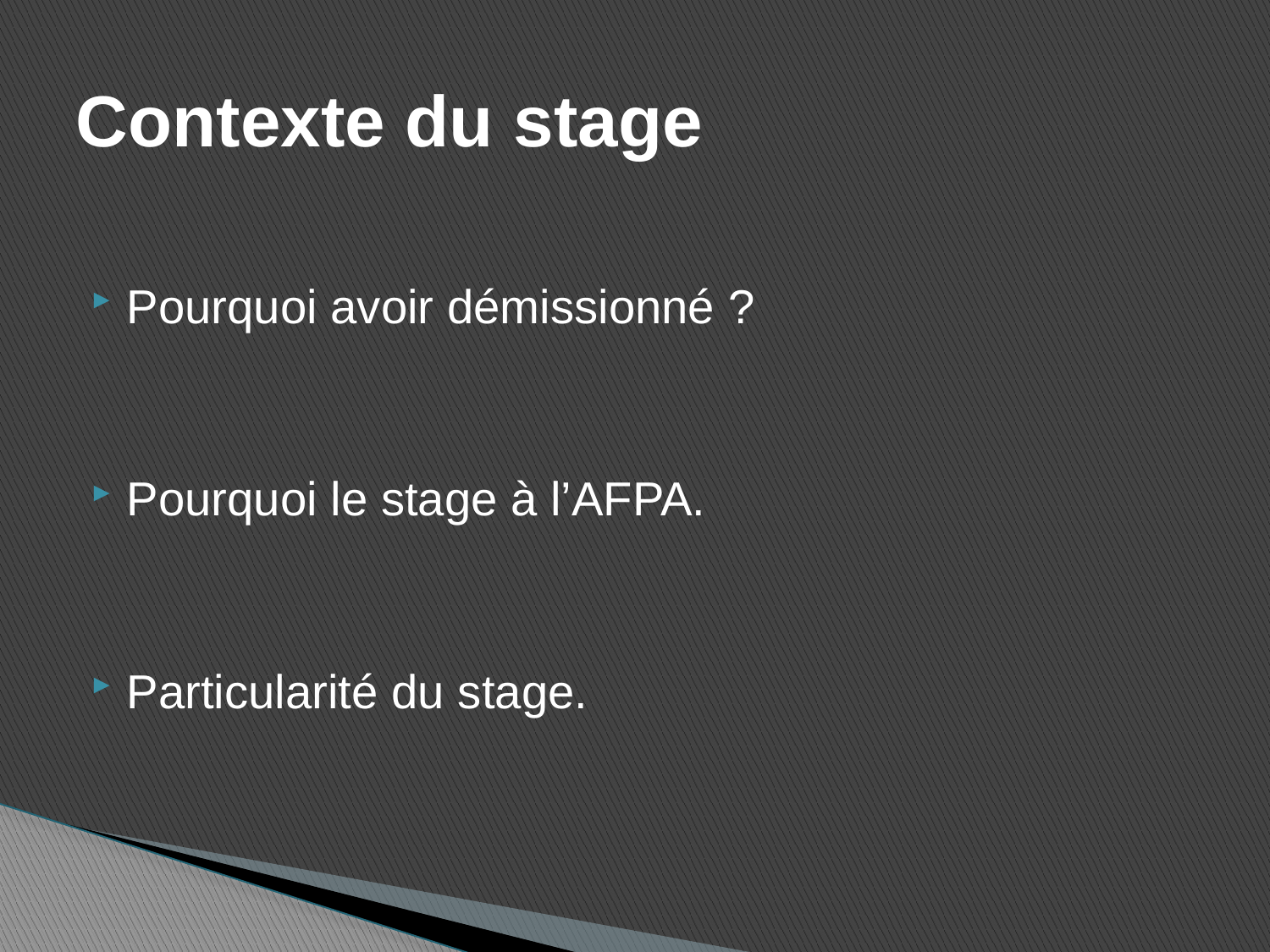

# Contexte du stage

Pourquoi avoir démissionné ?

Pourquoi le stage à l’AFPA.

Particularité du stage.